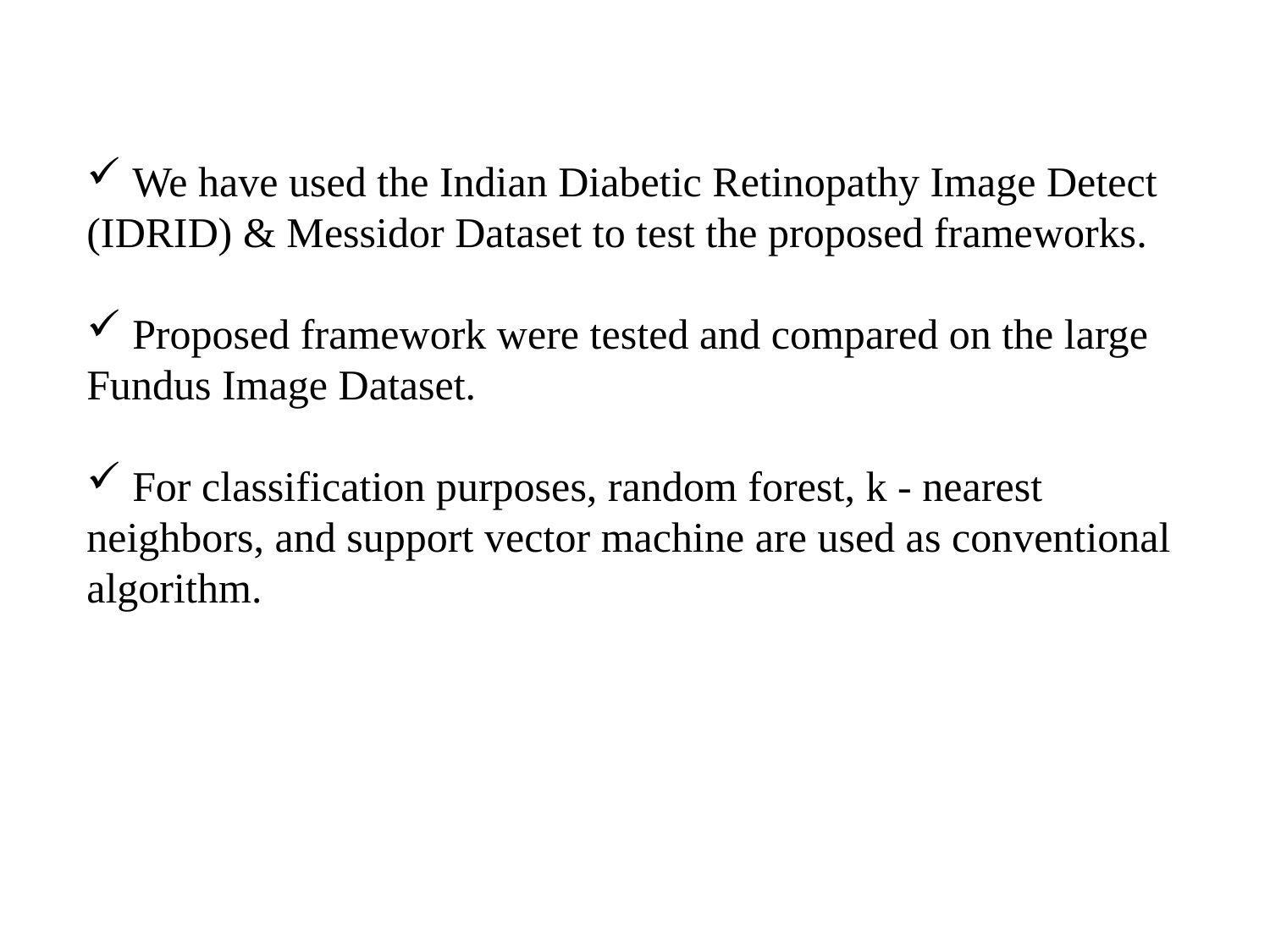

We have used the Indian Diabetic Retinopathy Image Detect (IDRID) & Messidor Dataset to test the proposed frameworks.

 Proposed framework were tested and compared on the large Fundus Image Dataset.

 For classification purposes, random forest, k - nearest neighbors, and support vector machine are used as conventional algorithm.